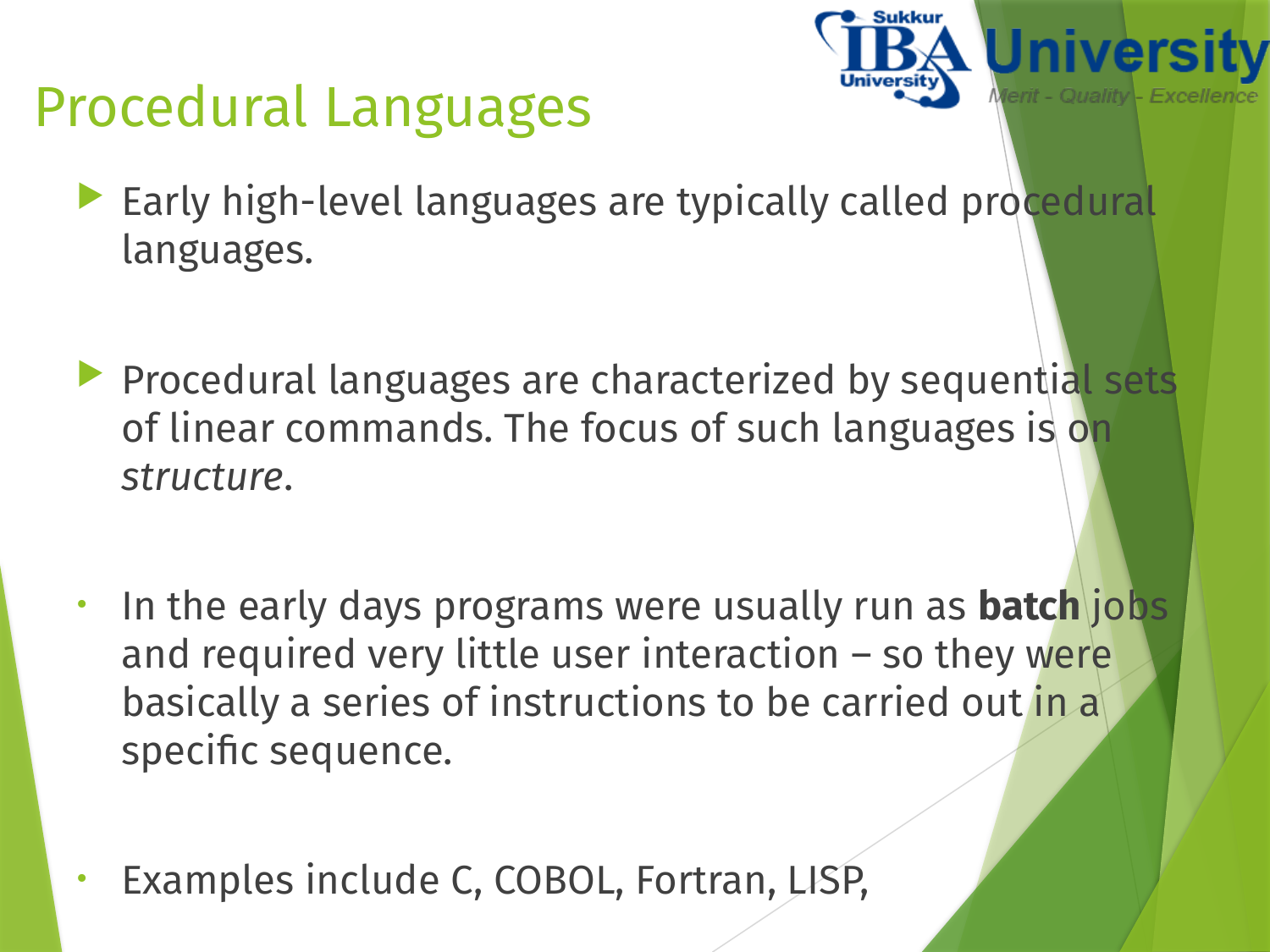

# Procedural Languages
Early high-level languages are typically called procedural languages.

Procedural languages are characterized by sequential sets of linear commands. The focus of such languages is on structure.

In the early days programs were usually run as batch jobs and required very little user interaction – so they were basically a series of instructions to be carried out in a specific sequence.

Examples include C, COBOL, Fortran, LISP,